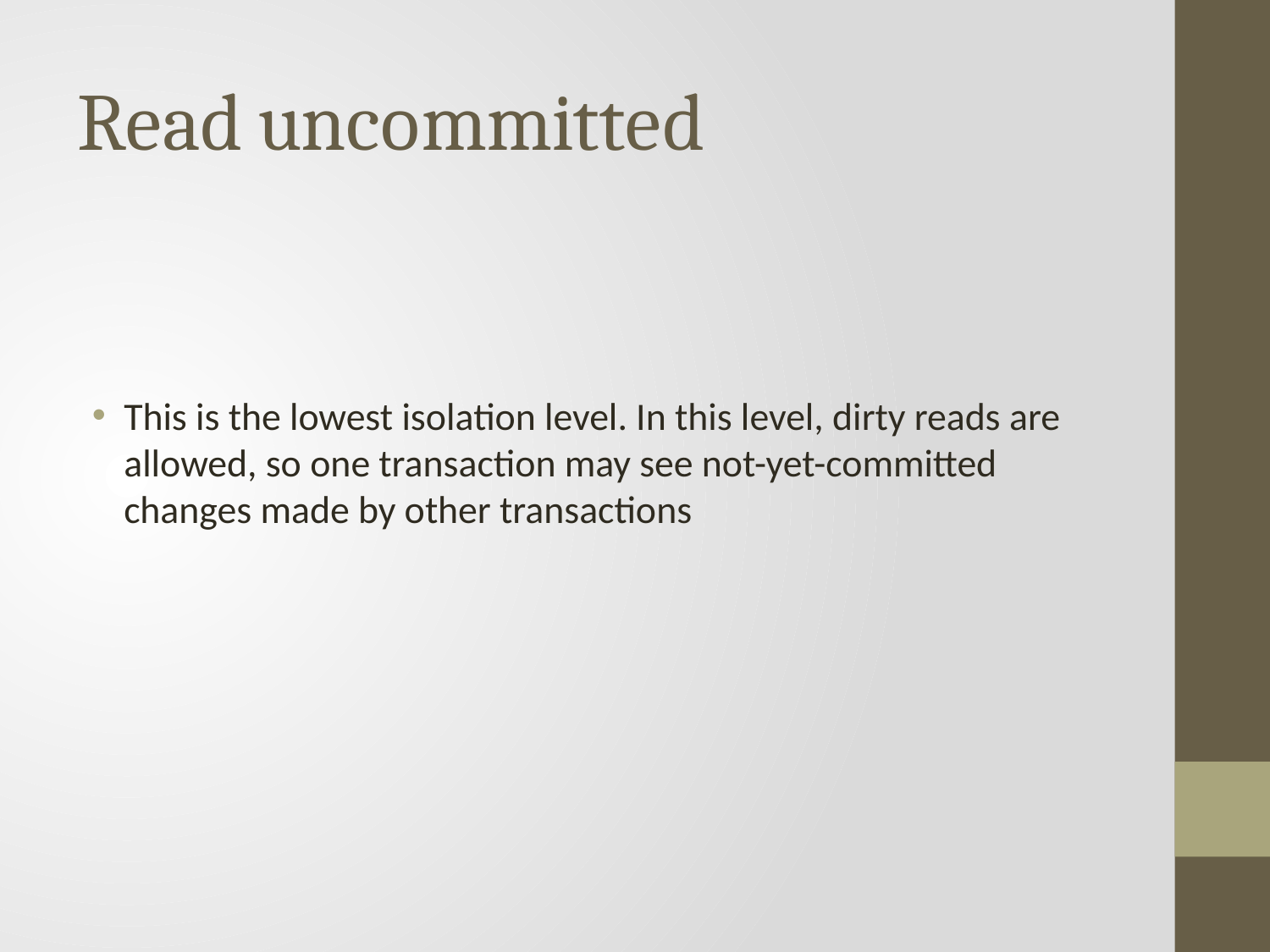

# Read uncommitted

This is the lowest isolation level. In this level, dirty reads are allowed, so one transaction may see not-yet-committed changes made by other transactions